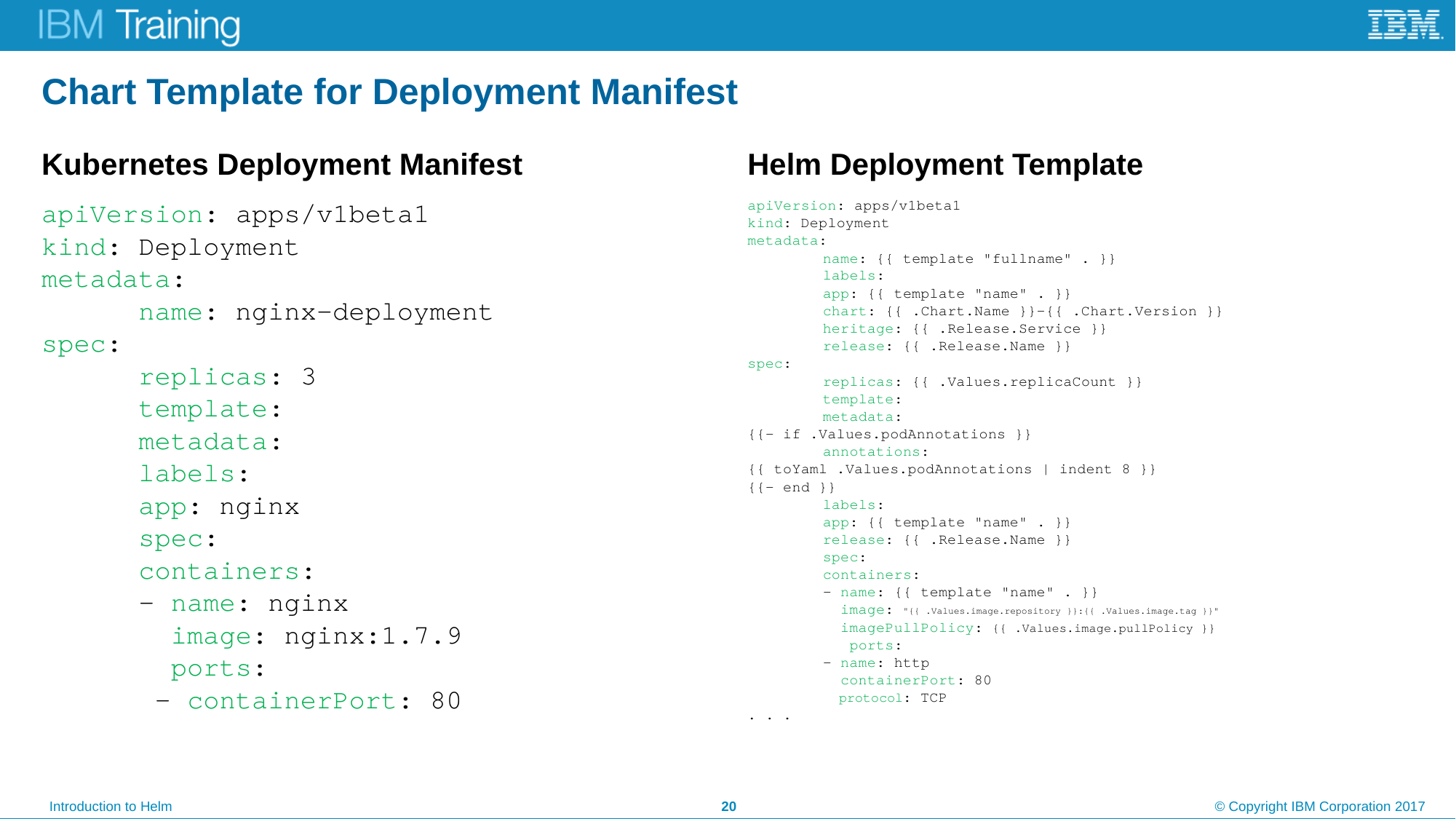

# Chart Template for Deployment Manifest
Kubernetes Deployment Manifest
Helm Deployment Template
apiVersion: apps/v1beta1
kind: Deployment
metadata:
	name: nginx-deployment
spec:
	replicas: 3
	template:
		metadata:
			labels:
				app: nginx
		spec:
			containers:
				- name: nginx
				  image: nginx:1.7.9
				  ports:
					 - containerPort: 80

apiVersion: apps/v1beta1
kind: Deployment
metadata:
	name: {{ template "fullname" . }}
	labels:
		app: {{ template "name" . }}
		chart: {{ .Chart.Name }}-{{ .Chart.Version }}
		heritage: {{ .Release.Service }}
		release: {{ .Release.Name }}
spec:
	replicas: {{ .Values.replicaCount }}
	template:
		metadata:
{{- if .Values.podAnnotations }}
			annotations:
{{ toYaml .Values.podAnnotations | indent 8 }}
{{- end }}
			labels:
				app: {{ template "name" . }}
				release: {{ .Release.Name }}
		spec:
			containers:
				- name: {{ template "name" . }}
				  image: "{{ .Values.image.repository }}:{{ .Values.image.tag }}"
				  imagePullPolicy: {{ .Values.image.pullPolicy }}
				   ports:
					- name: http
					  containerPort: 80
					  protocol: TCP
. . .
20
© Copyright IBM Corporation 2017